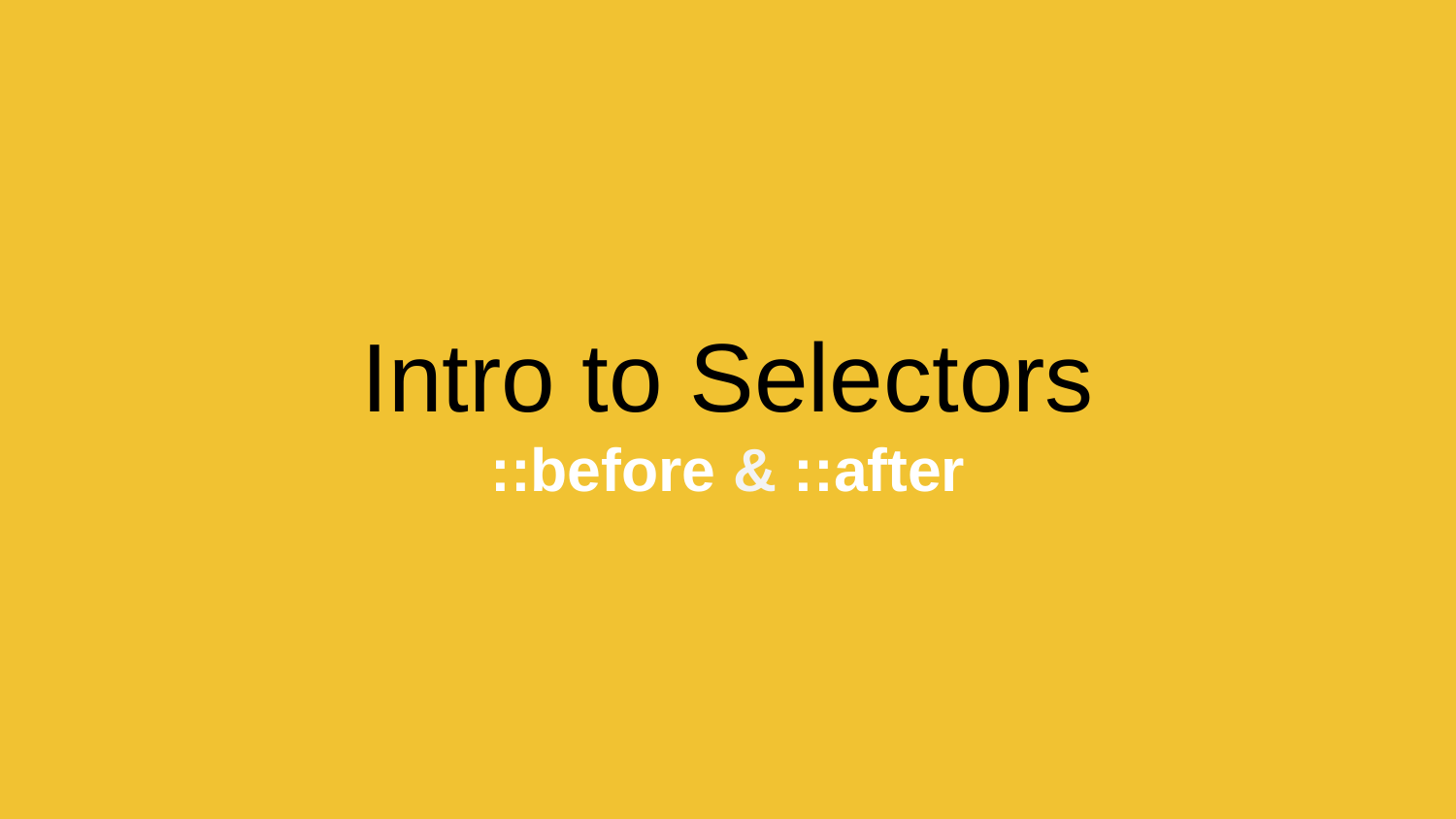

# Intro to Selectors
::before & ::after